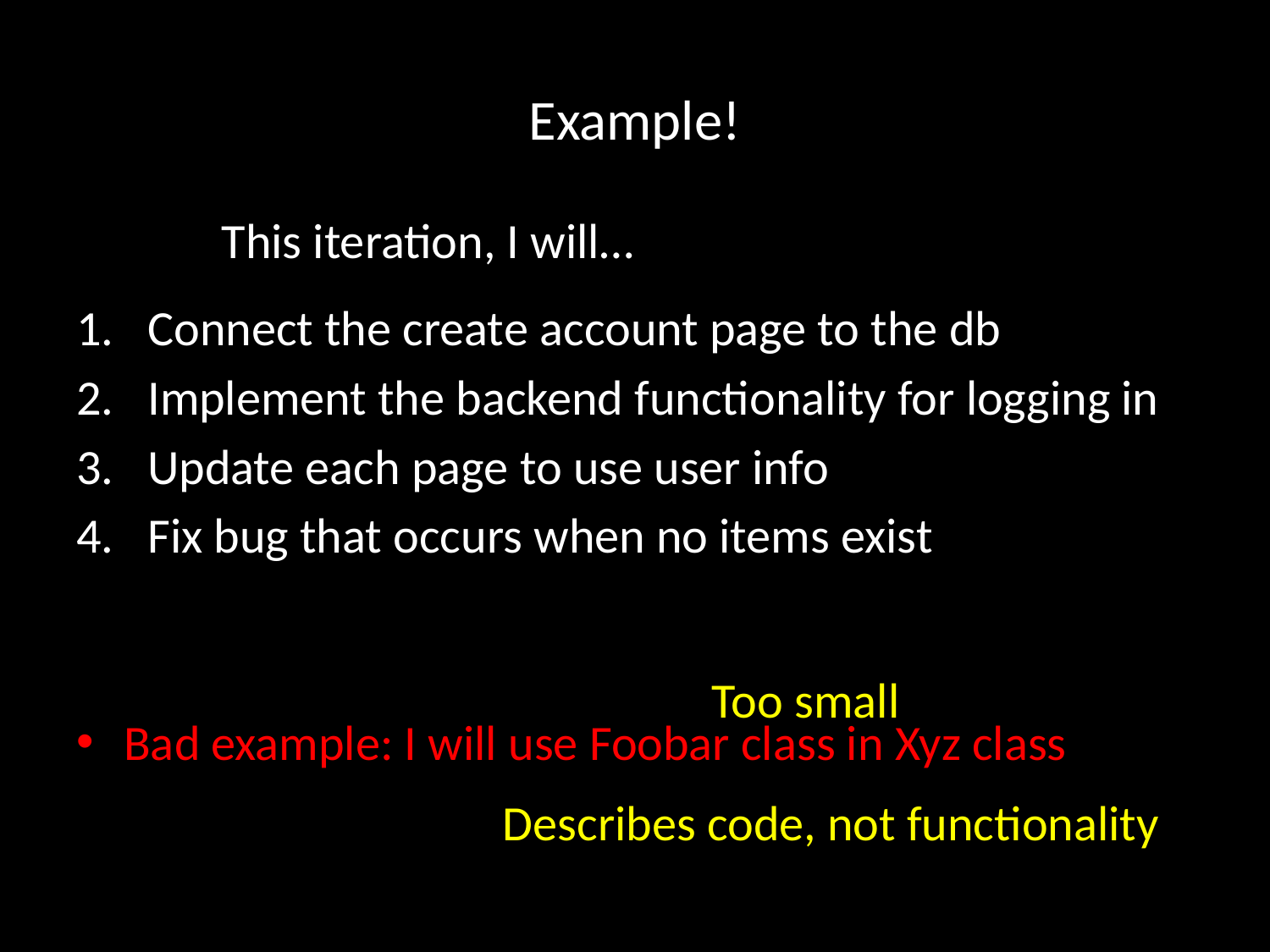

# Example!
This iteration, I will…
Connect the create account page to the db
Implement the backend functionality for logging in
Update each page to use user info
Fix bug that occurs when no items exist

Bad example: I will use Foobar class in Xyz class

Too small
Describes code, not functionality